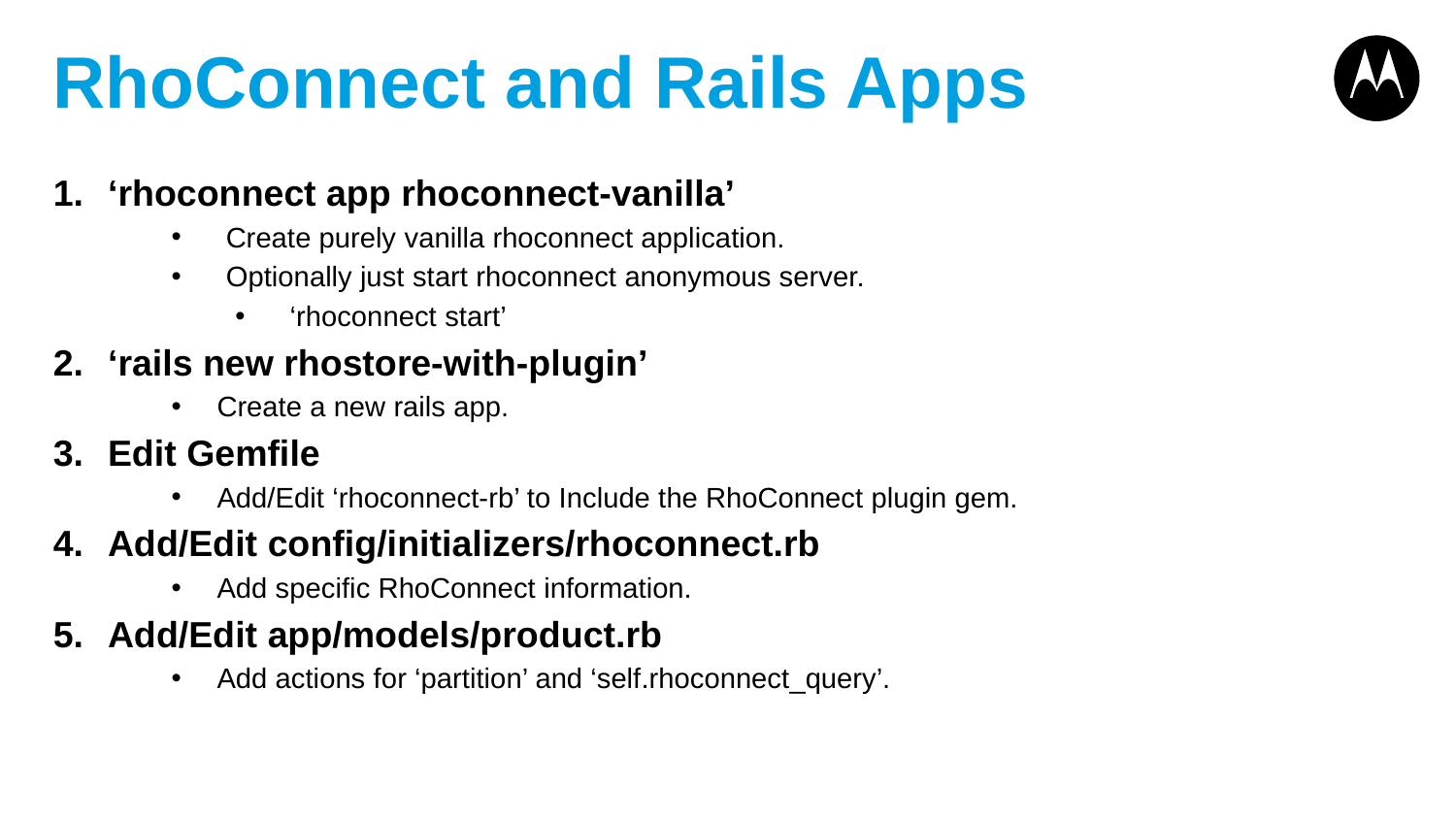

# RhoConnect and Rails Apps
‘rhoconnect app rhoconnect-vanilla’
Create purely vanilla rhoconnect application.
Optionally just start rhoconnect anonymous server.
‘rhoconnect start’
‘rails new rhostore-with-plugin’
Create a new rails app.
Edit Gemfile
Add/Edit ‘rhoconnect-rb’ to Include the RhoConnect plugin gem.
Add/Edit config/initializers/rhoconnect.rb
Add specific RhoConnect information.
Add/Edit app/models/product.rb
Add actions for ‘partition’ and ‘self.rhoconnect_query’.